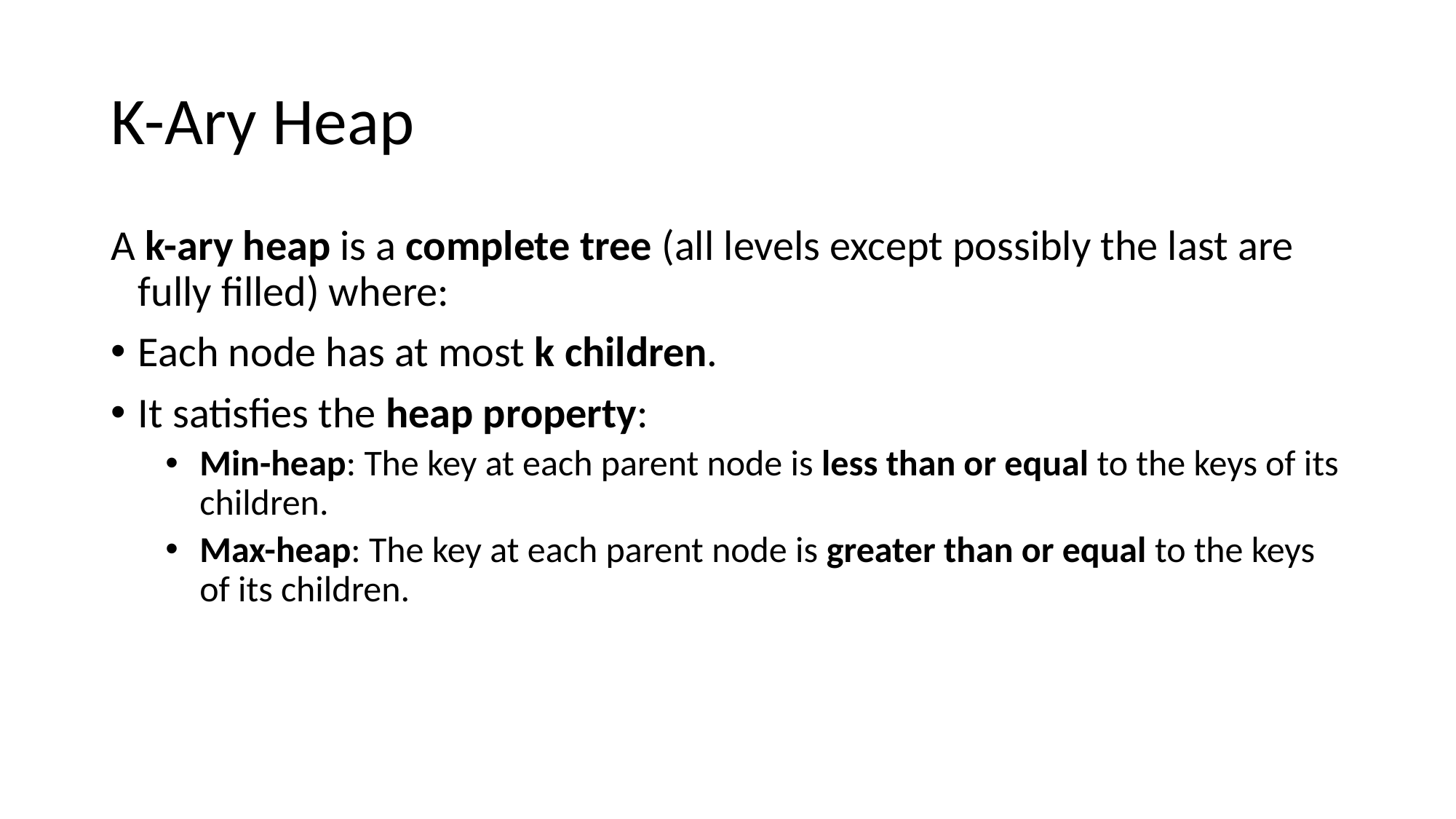

# K-Ary Heap
A k-ary heap is a complete tree (all levels except possibly the last are fully filled) where:
Each node has at most k children.
It satisfies the heap property:
Min-heap: The key at each parent node is less than or equal to the keys of its children.
Max-heap: The key at each parent node is greater than or equal to the keys of its children.